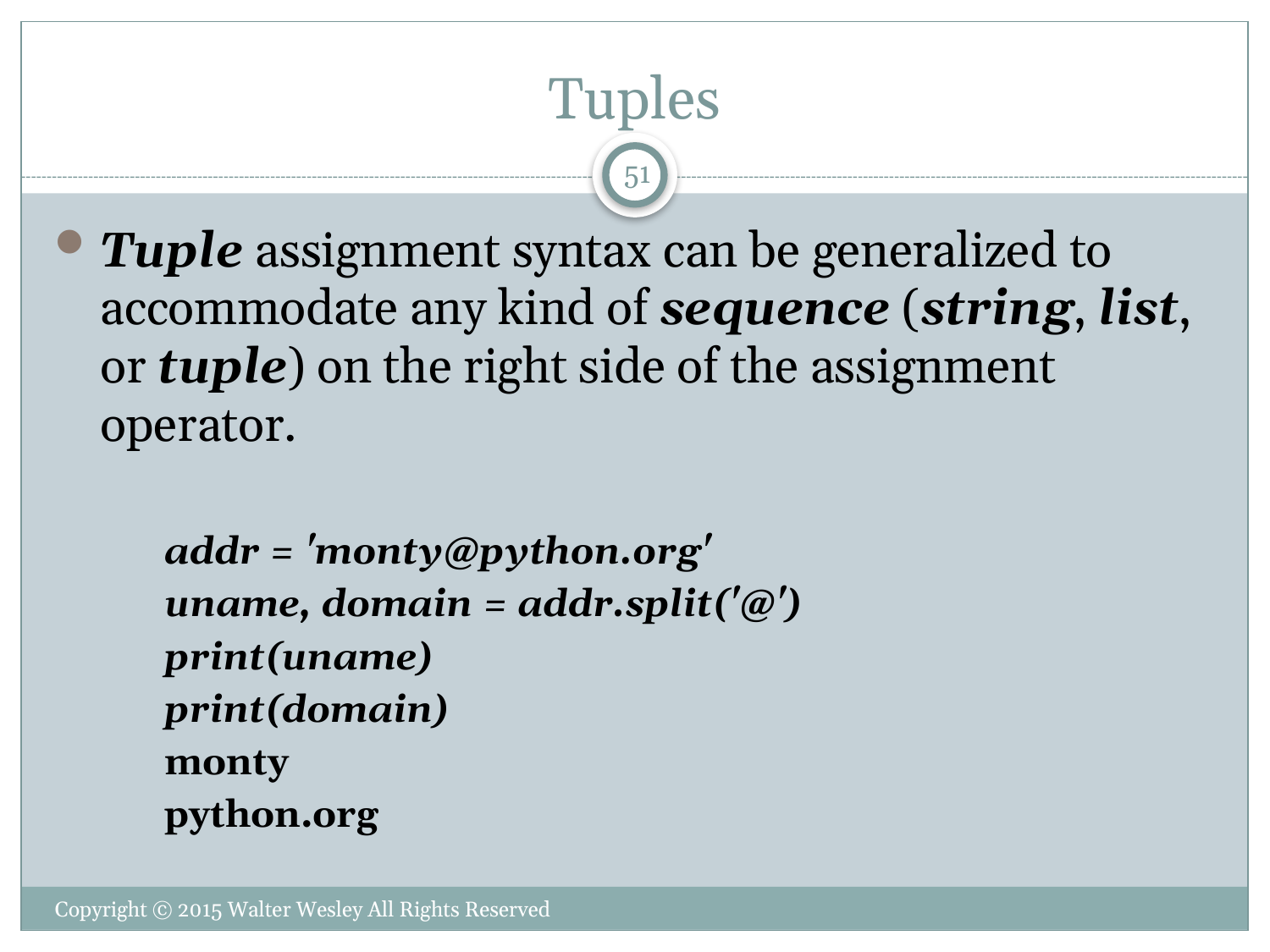

# Tuples
51
Tuple assignment syntax can be generalized to accommodate any kind of sequence (string, list, or tuple) on the right side of the assignment operator.

addr = 'monty@python.org'
uname, domain = addr.split('@')
print(uname)
print(domain)
monty
python.org

Copyright © 2015 Walter Wesley All Rights Reserved